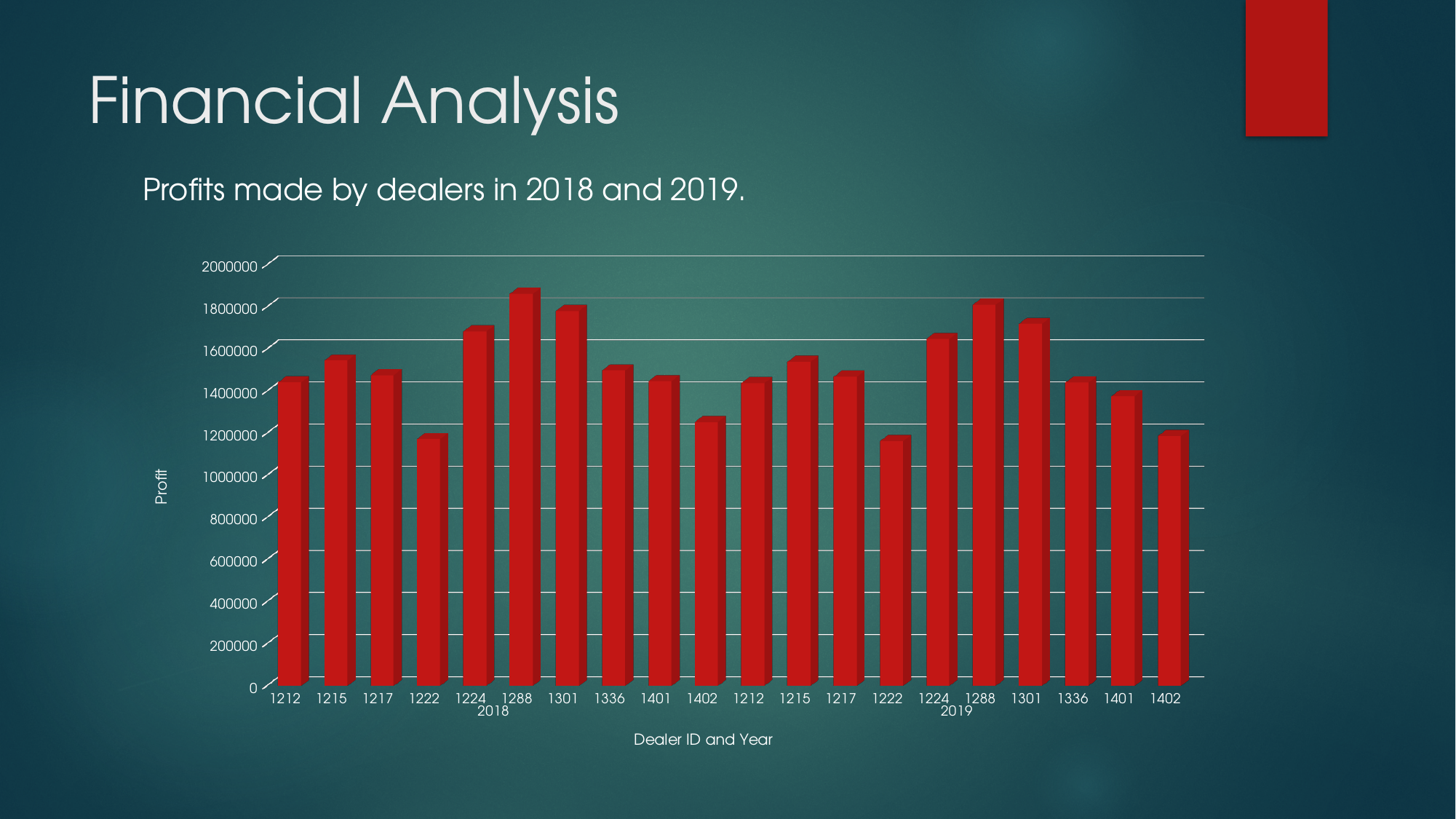

# Financial Analysis
Profits made by dealers in 2018 and 2019.

[unsupported chart]